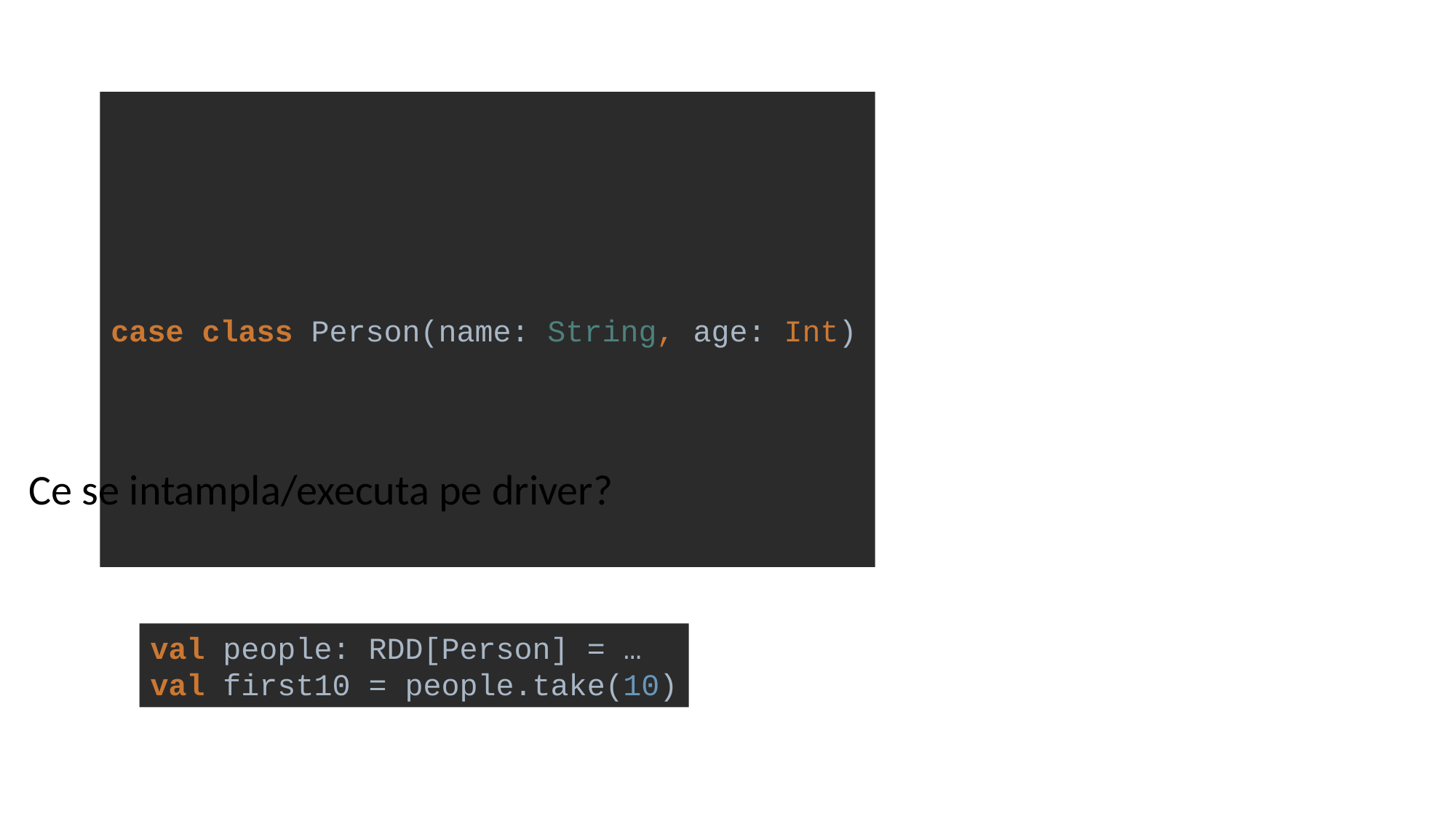

# quizz
case class Person(name: String, age: Int)
Ce se intampla/executa pe driver?
val people: RDD[Person] = …
val first10 = people.take(10)